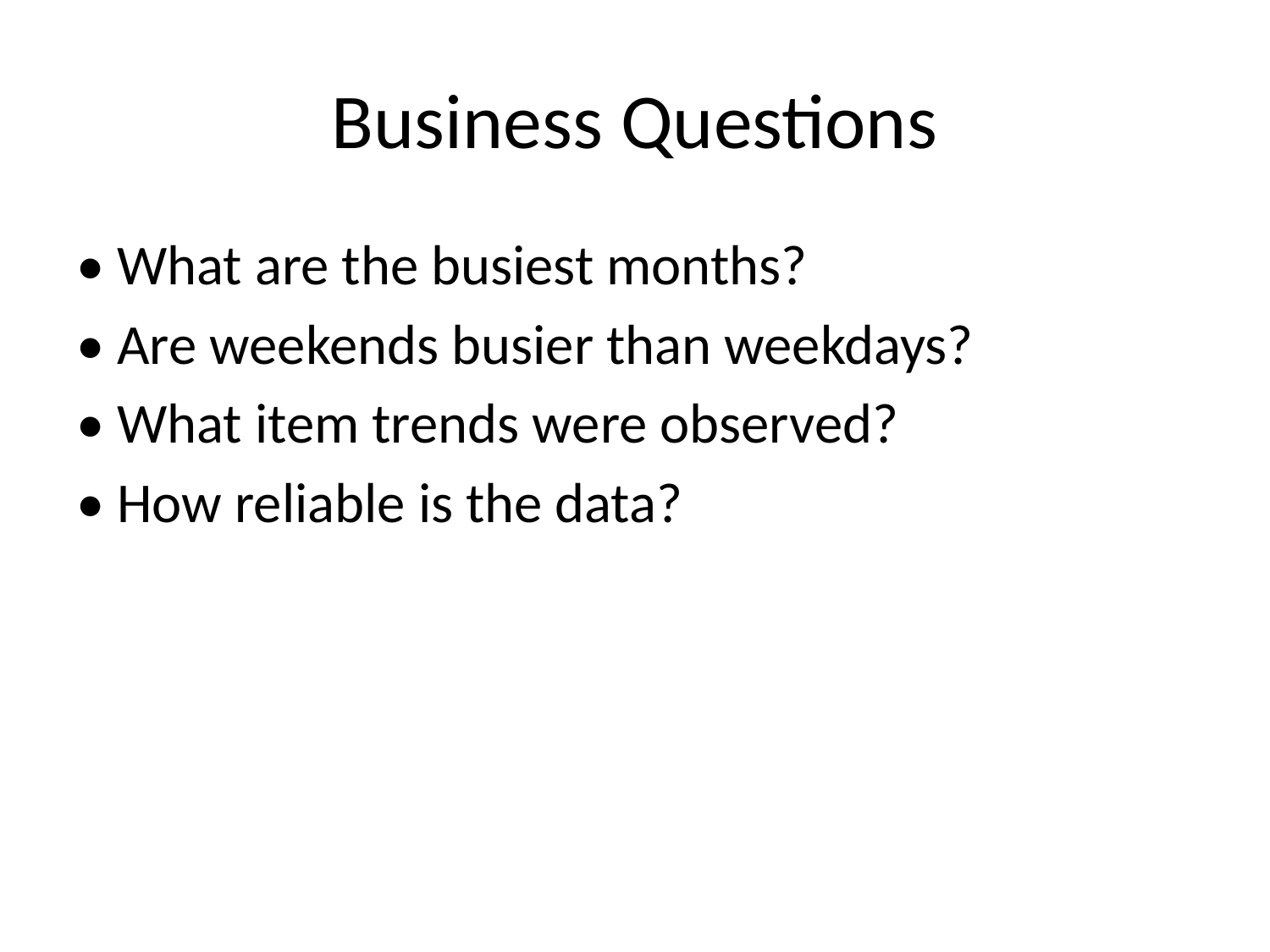

# Business Questions
• What are the busiest months?
• Are weekends busier than weekdays?
• What item trends were observed?
• How reliable is the data?